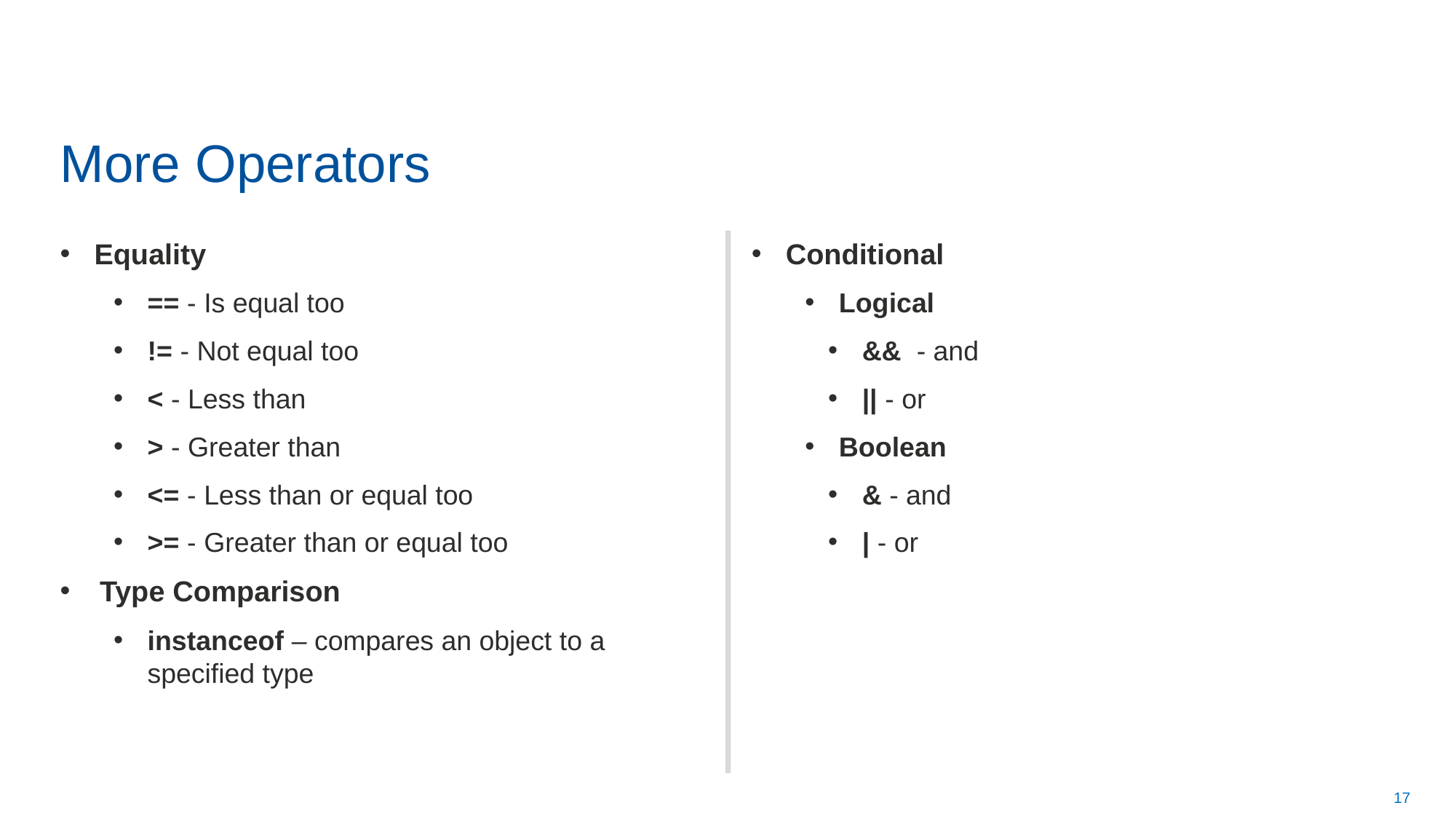

More Operators
Equality
== - Is equal too
!= - Not equal too
< - Less than
> - Greater than
<= - Less than or equal too
>= - Greater than or equal too
Type Comparison
instanceof – compares an object to a specified type

Conditional
Logical
&&  - and
|| - or
Boolean
& - and
| - or